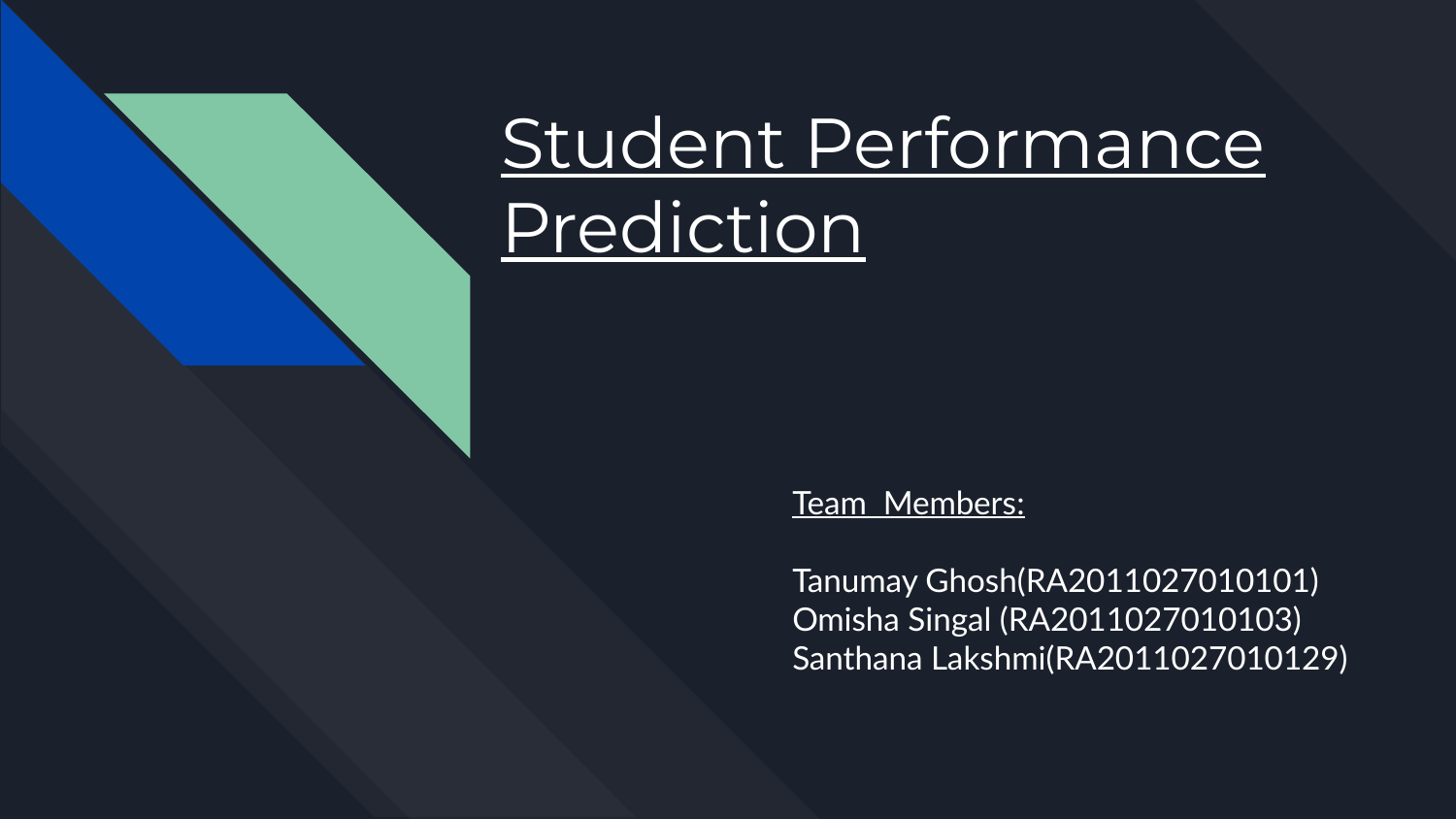

# Student Performance Prediction
Team  Members:

Tanumay Ghosh(RA2011027010101)
Omisha Singal (RA2011027010103)
Santhana Lakshmi(RA2011027010129)